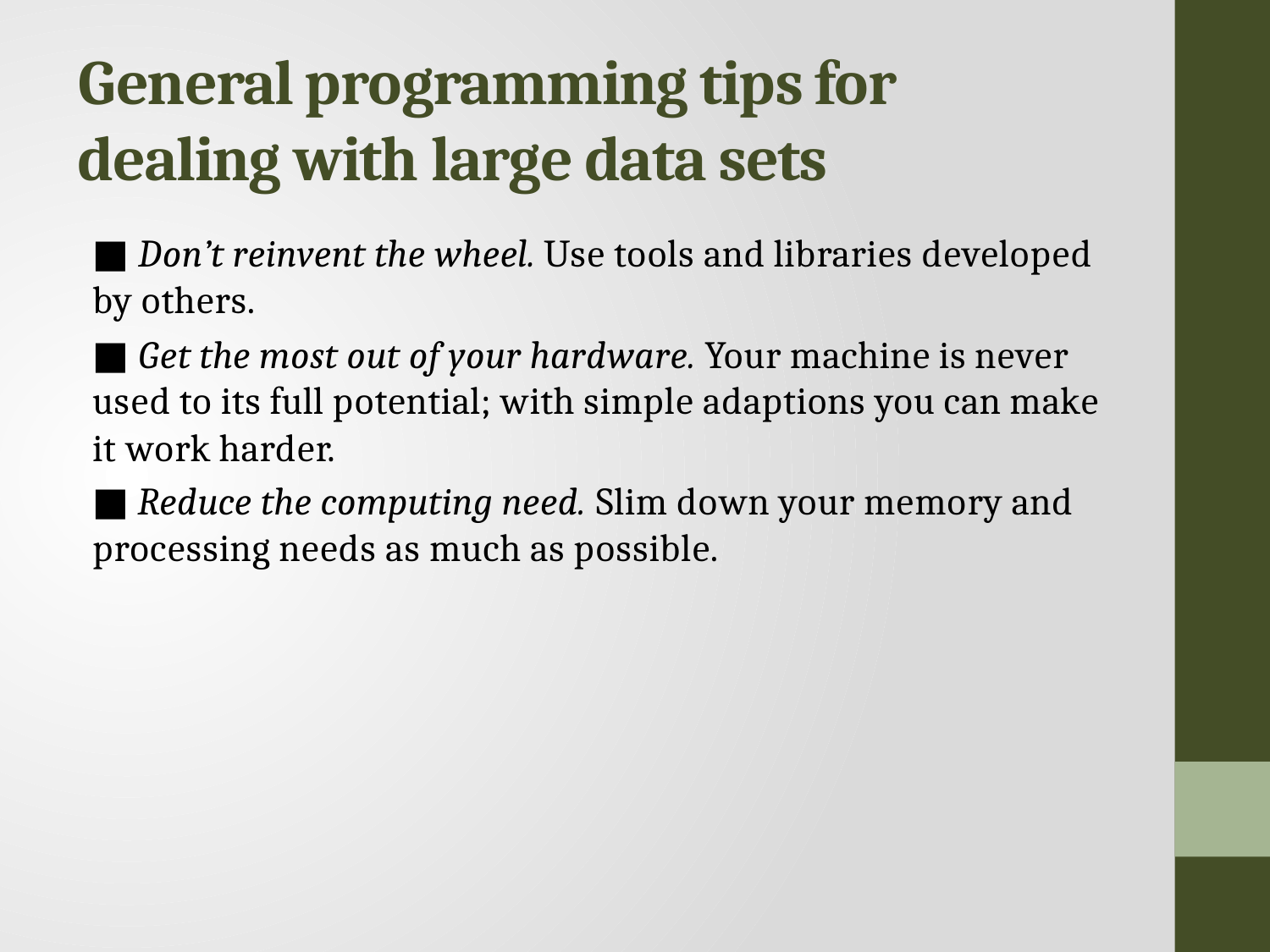

# General programming tips for dealing with large data sets
■ Don’t reinvent the wheel. Use tools and libraries developed by others.
■ Get the most out of your hardware. Your machine is never used to its full potential; with simple adaptions you can make it work harder.
■ Reduce the computing need. Slim down your memory and processing needs as much as possible.